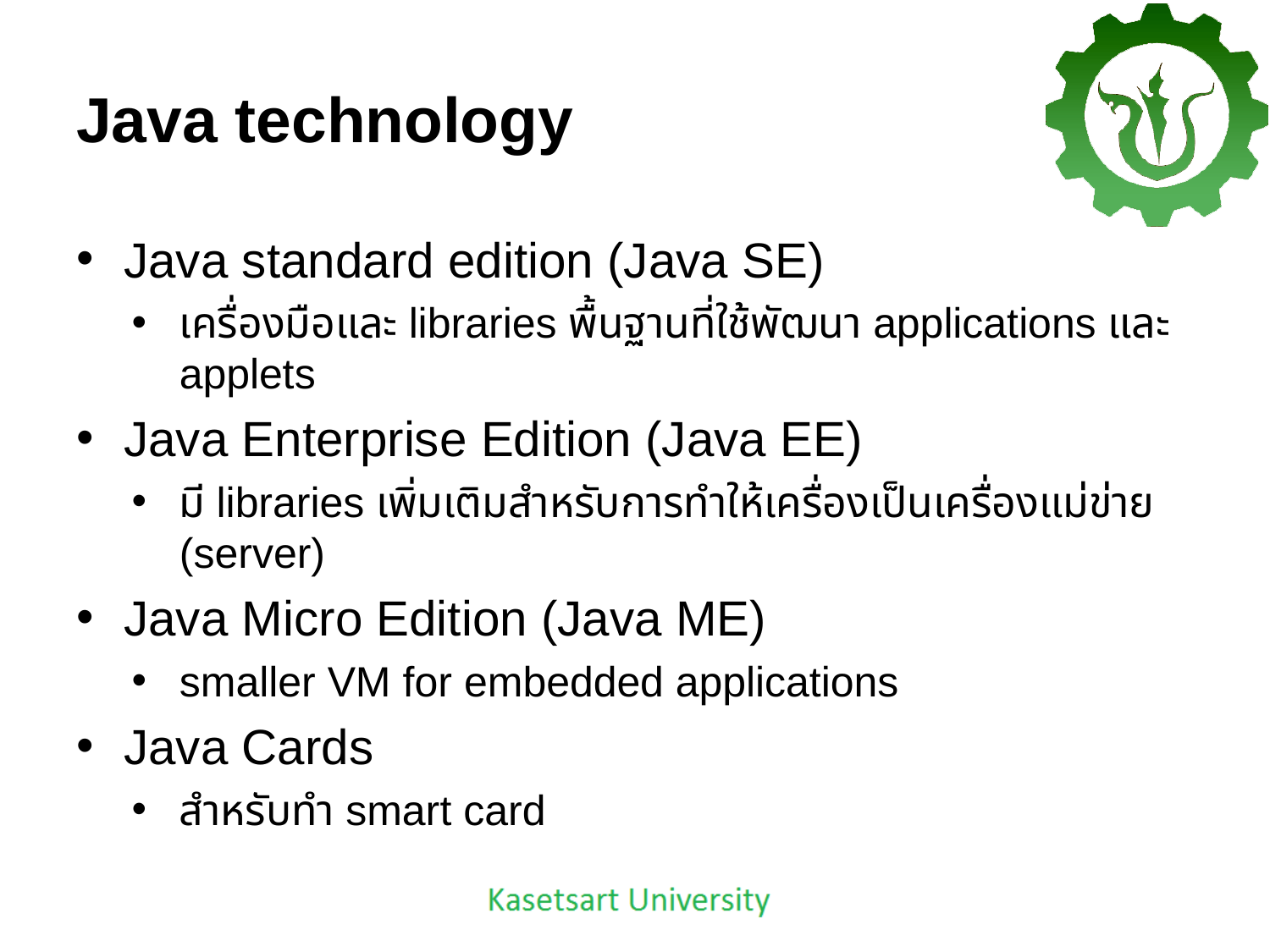

# Java technology
Java standard edition (Java SE)
เครื่องมือและ libraries พื้นฐานที่ใช้พัฒนา applications และ applets
Java Enterprise Edition (Java EE)
มี libraries เพิ่มเติมสำหรับการทำให้เครื่องเป็นเครื่องแม่ข่าย (server)
Java Micro Edition (Java ME)
smaller VM for embedded applications
Java Cards
สำหรับทำ smart card